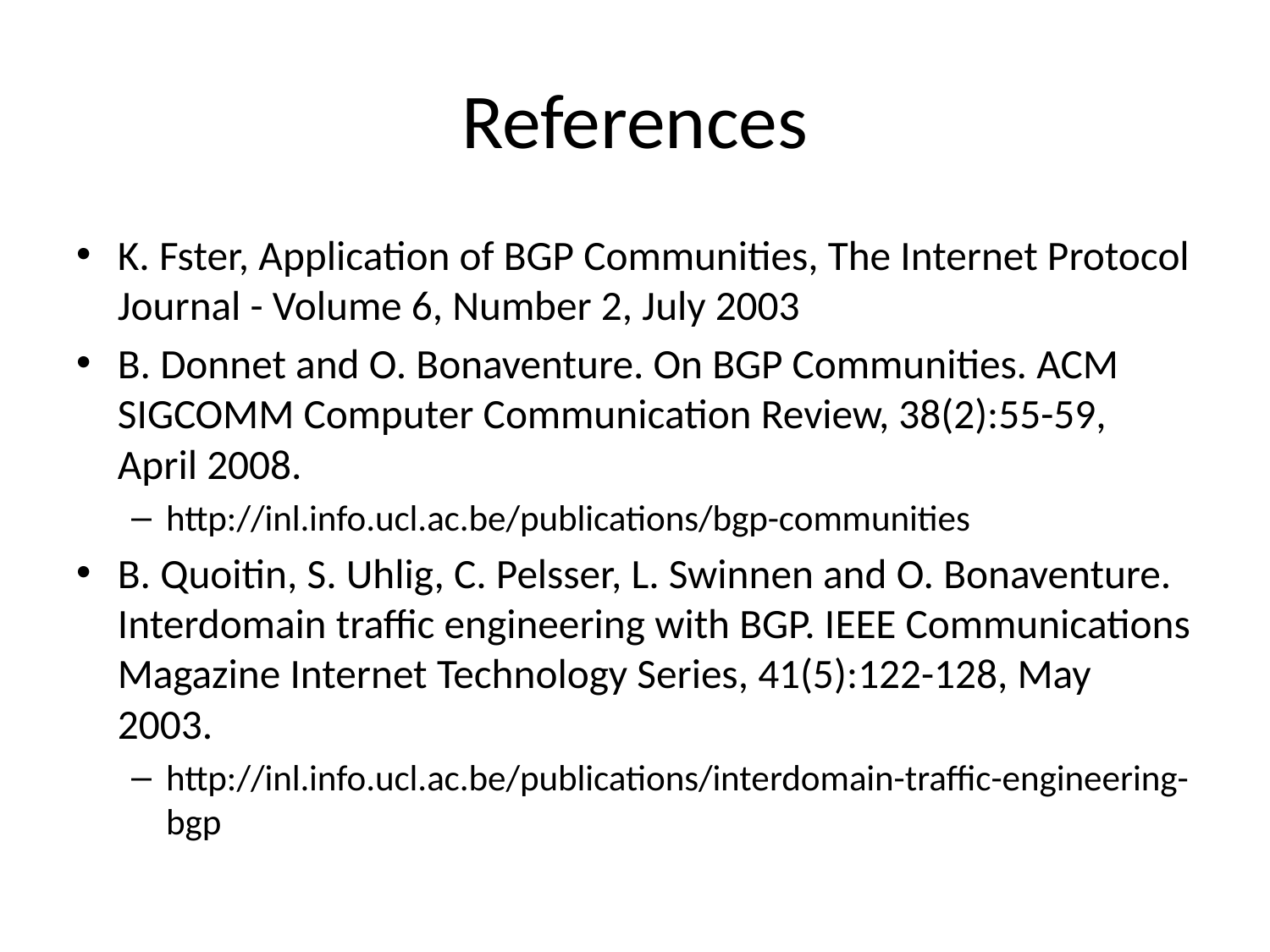

# References
K. Fster, Application of BGP Communities, The Internet Protocol Journal - Volume 6, Number 2, July 2003
B. Donnet and O. Bonaventure. On BGP Communities. ACM SIGCOMM Computer Communication Review, 38(2):55-59, April 2008.
http://inl.info.ucl.ac.be/publications/bgp-communities
B. Quoitin, S. Uhlig, C. Pelsser, L. Swinnen and O. Bonaventure. Interdomain traffic engineering with BGP. IEEE Communications Magazine Internet Technology Series, 41(5):122-128, May 2003.
http://inl.info.ucl.ac.be/publications/interdomain-traffic-engineering-bgp